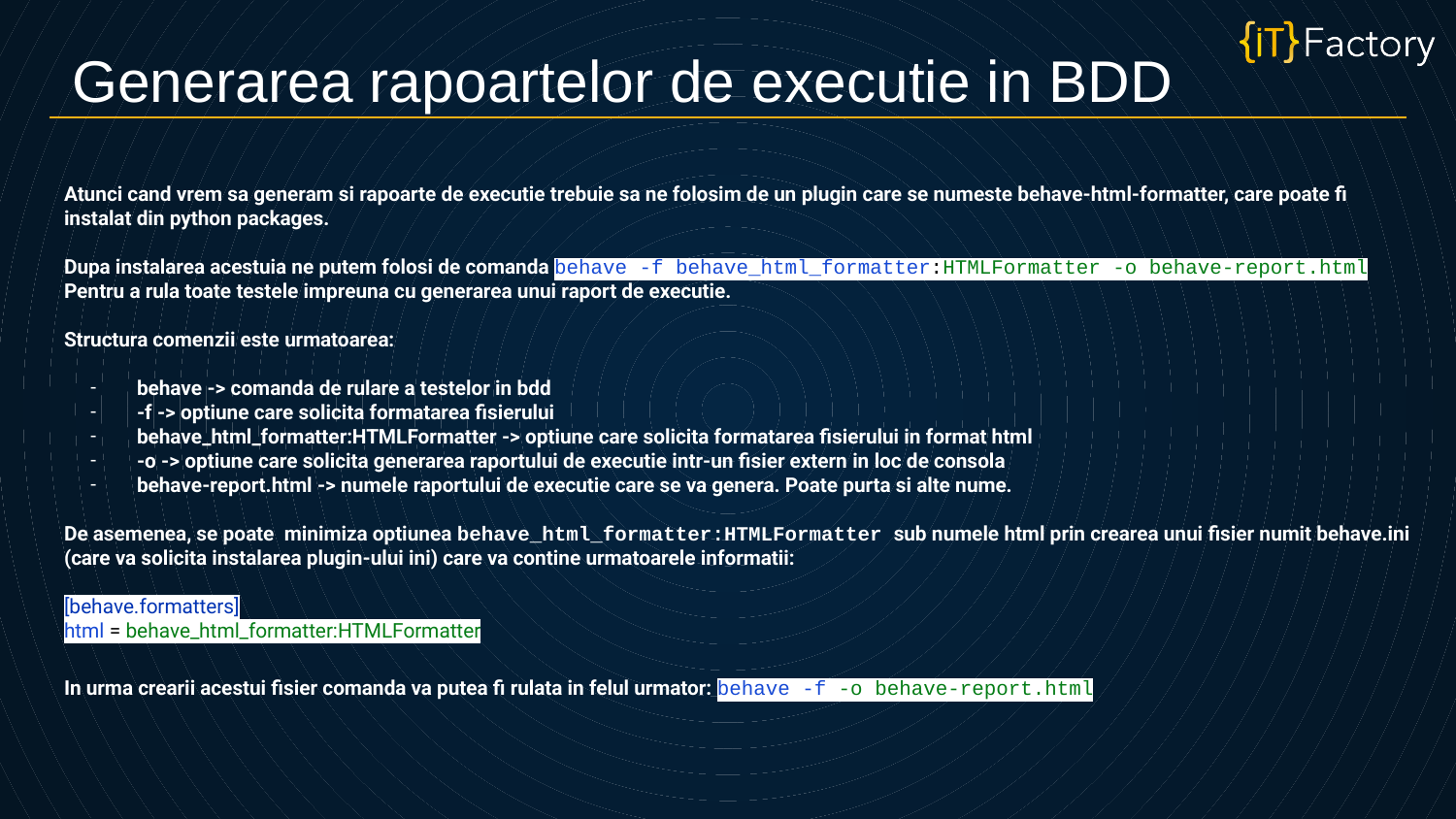

Generarea rapoartelor de executie in BDD
Atunci cand vrem sa generam si rapoarte de executie trebuie sa ne folosim de un plugin care se numeste behave-html-formatter, care poate fi instalat din python packages.

Dupa instalarea acestuia ne putem folosi de comanda behave -f behave_html_formatter:HTMLFormatter -o behave-report.html
Pentru a rula toate testele impreuna cu generarea unui raport de executie.

Structura comenzii este urmatoarea:

behave -> comanda de rulare a testelor in bdd
-f -> optiune care solicita formatarea fisierului
behave_html_formatter:HTMLFormatter -> optiune care solicita formatarea fisierului in format html
-o -> optiune care solicita generarea raportului de executie intr-un fisier extern in loc de consola
behave-report.html -> numele raportului de executie care se va genera. Poate purta si alte nume.

De asemenea, se poate  minimiza optiunea behave_html_formatter:HTMLFormatter sub numele html prin crearea unui fisier numit behave.ini (care va solicita instalarea plugin-ului ini) care va contine urmatoarele informatii:

[behave.formatters]
html = behave_html_formatter:HTMLFormatter

In urma crearii acestui fisier comanda va putea fi rulata in felul urmator: behave -f -o behave-report.html